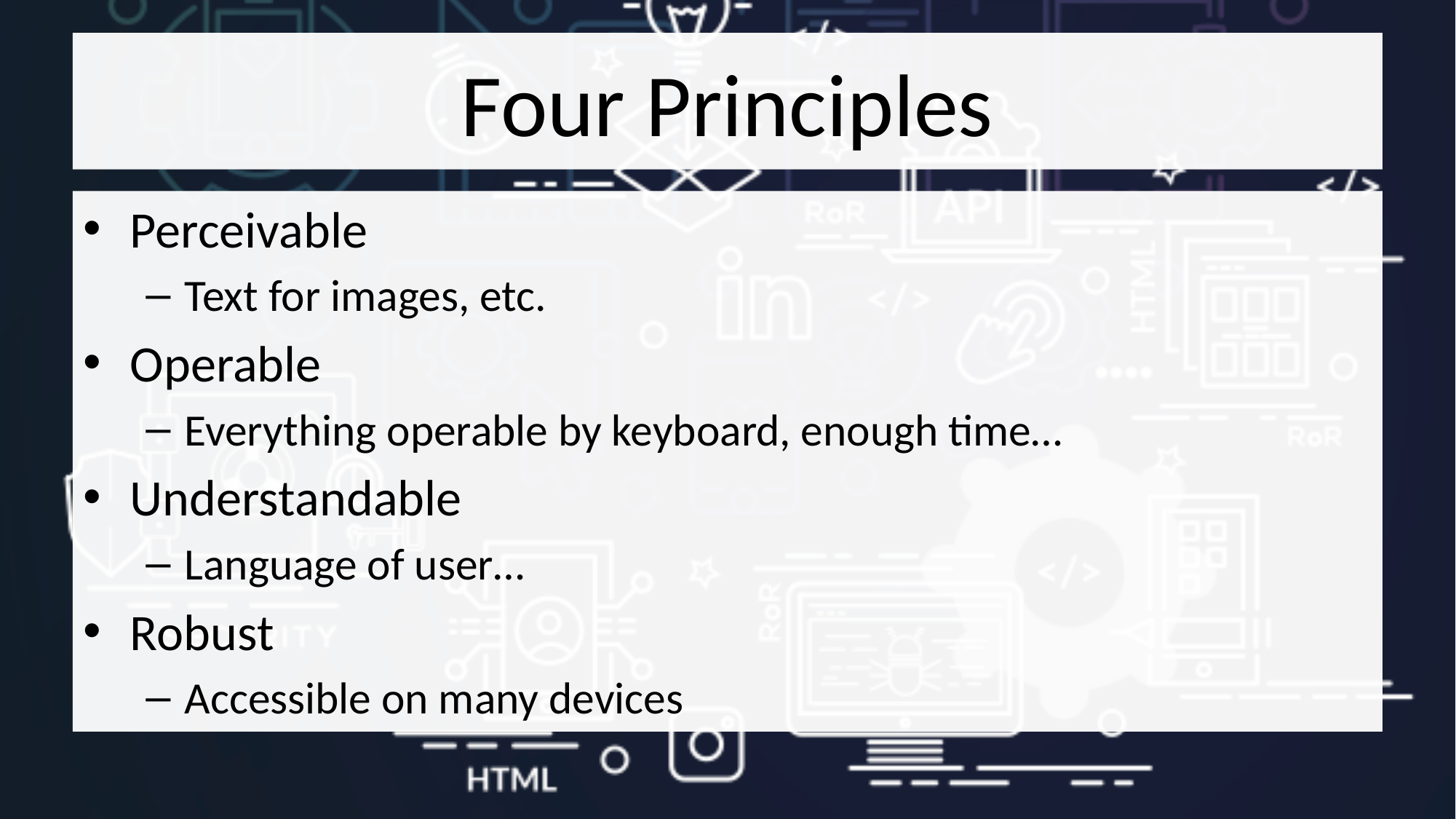

# Four Principles
Perceivable
Text for images, etc.
Operable
Everything operable by keyboard, enough time…
Understandable
Language of user…
Robust
Accessible on many devices